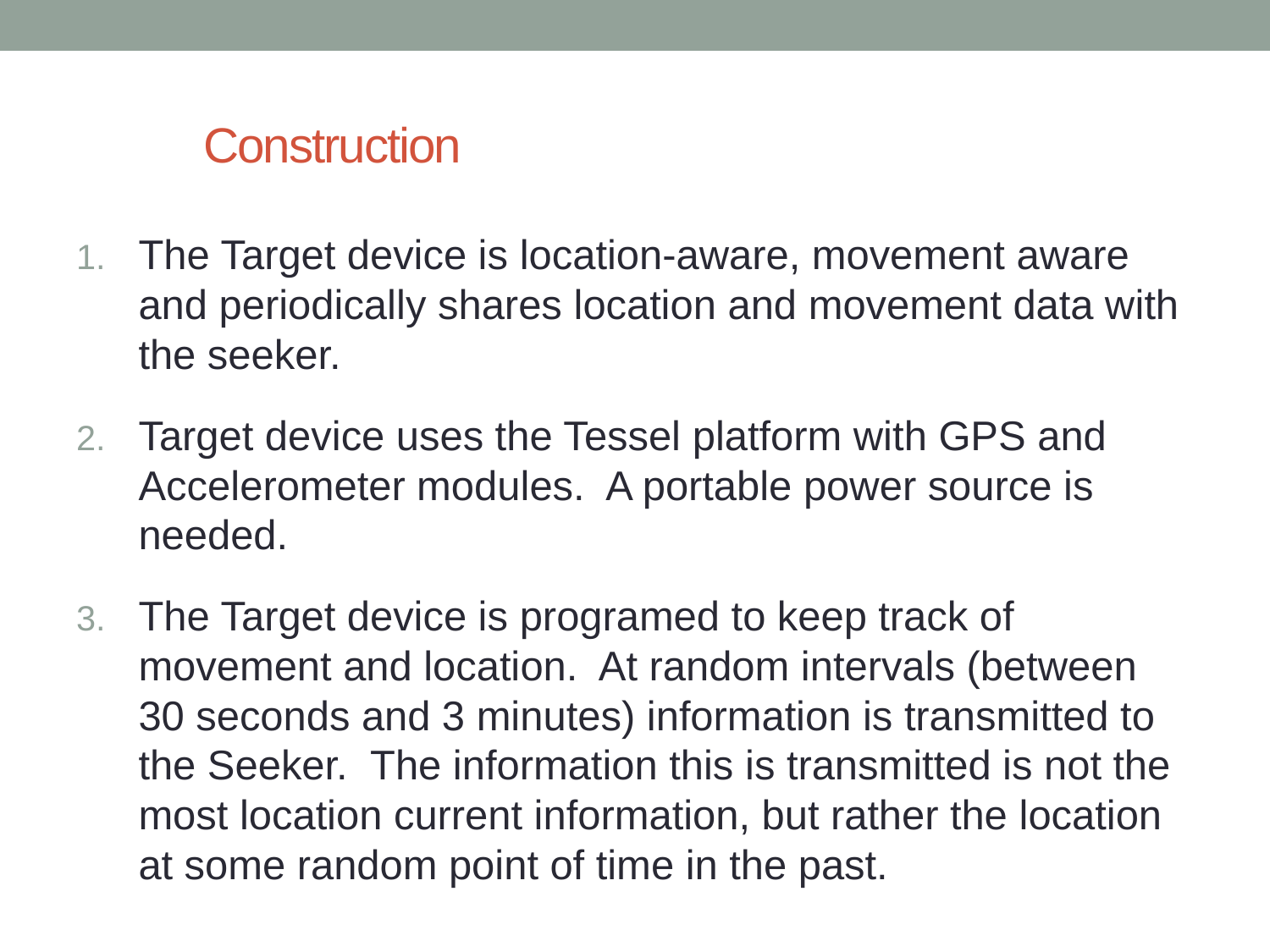

# Construction
The Target device is location-aware, movement aware and periodically shares location and movement data with the seeker.
Target device uses the Tessel platform with GPS and Accelerometer modules.  A portable power source is needed.
The Target device is programed to keep track of movement and location.  At random intervals (between 30 seconds and 3 minutes) information is transmitted to the Seeker.  The information this is transmitted is not the most location current information, but rather the location at some random point of time in the past.